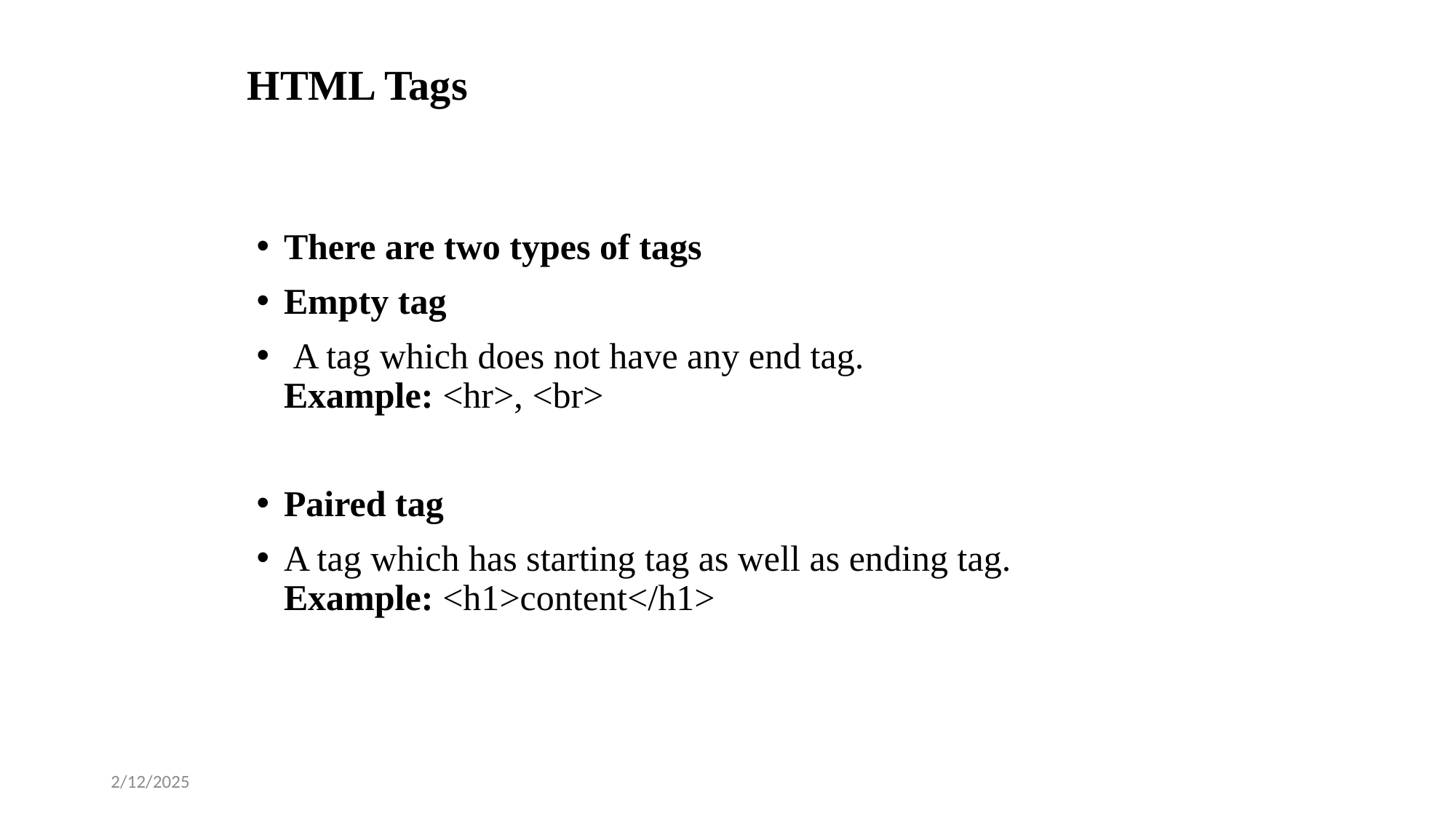

# HTML Tags

There are two types of tags
Empty tag
 A tag which does not have any end tag.
Example: <hr>, <br>

Paired tag
A tag which has starting tag as well as ending tag.
Example: <h1>content</h1>

2/12/2025